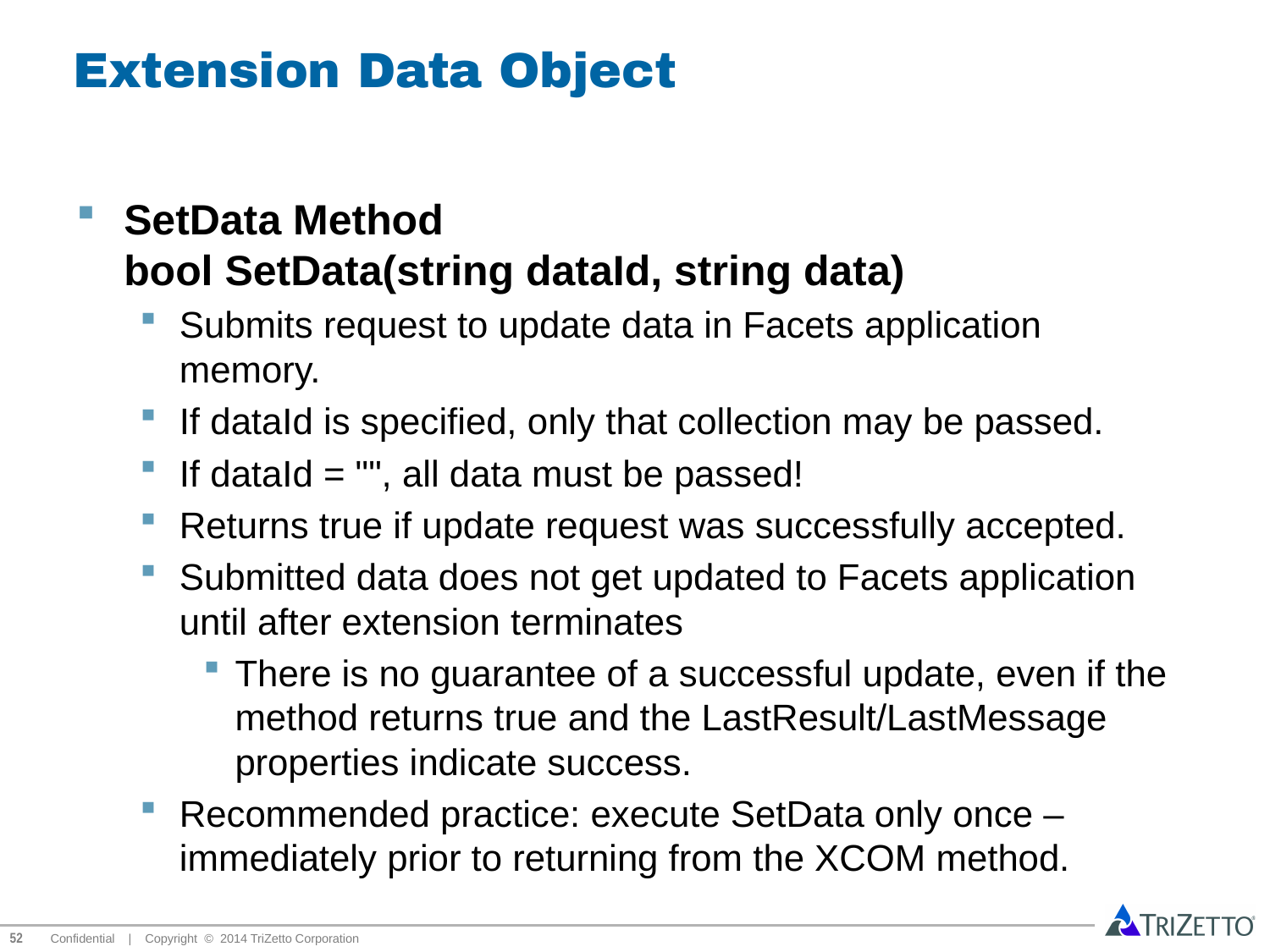

# Extension Data Object
SetData Method
bool SetData(string dataId, string data)
Submits request to update data in Facets application memory.
If dataId is specified, only that collection may be passed.
If dataId = "", all data must be passed!
Returns true if update request was successfully accepted.
Submitted data does not get updated to Facets application until after extension terminates
There is no guarantee of a successful update, even if the method returns true and the LastResult/LastMessage properties indicate success.
Recommended practice: execute SetData only once – immediately prior to returning from the XCOM method.